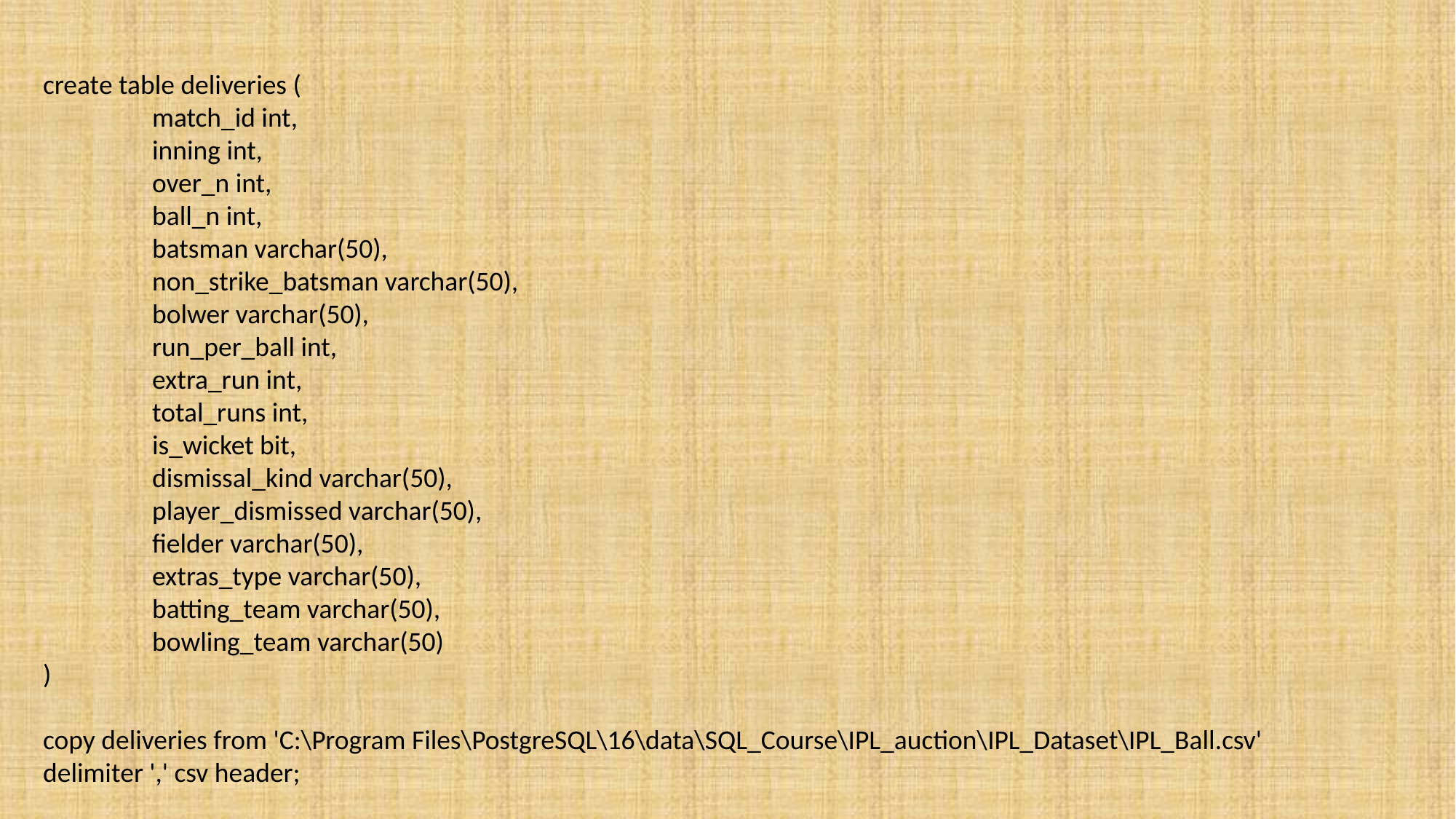

create table deliveries (
	match_id int,
	inning int,
	over_n int,
	ball_n int,
	batsman varchar(50),
	non_strike_batsman varchar(50),
	bolwer varchar(50),
	run_per_ball int,
	extra_run int,
	total_runs int,
	is_wicket bit,
	dismissal_kind varchar(50),
	player_dismissed varchar(50),
	fielder varchar(50),
	extras_type varchar(50),
	batting_team varchar(50),
	bowling_team varchar(50)
)

copy deliveries from 'C:\Program Files\PostgreSQL\16\data\SQL_Course\IPL_auction\IPL_Dataset\IPL_Ball.csv'
delimiter ',' csv header;